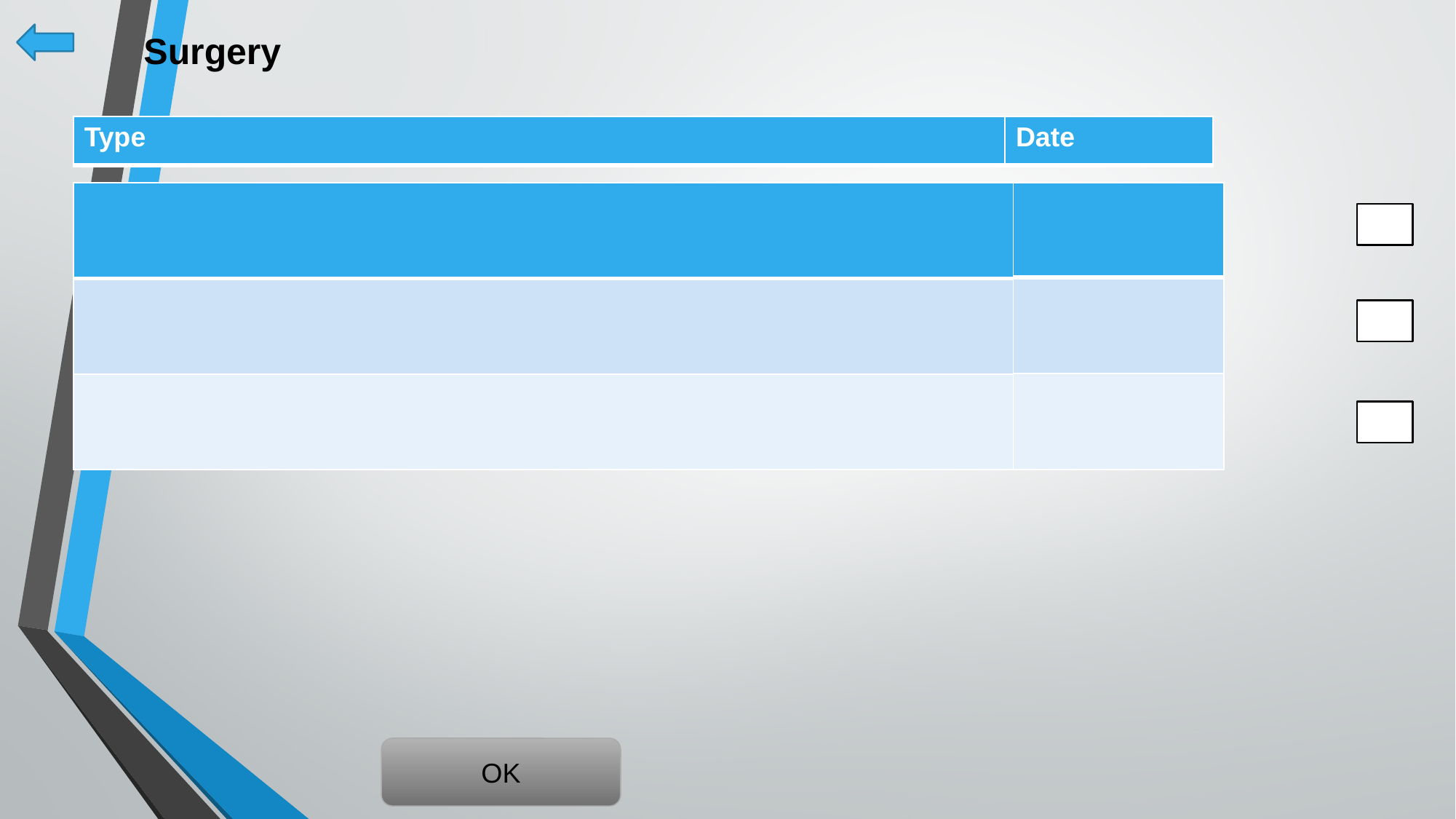

Surgery

| Type | Date |
| --- | --- |
|  |
| --- |
|  |
|  |
|  |
| --- |
|  |
|  |

OK